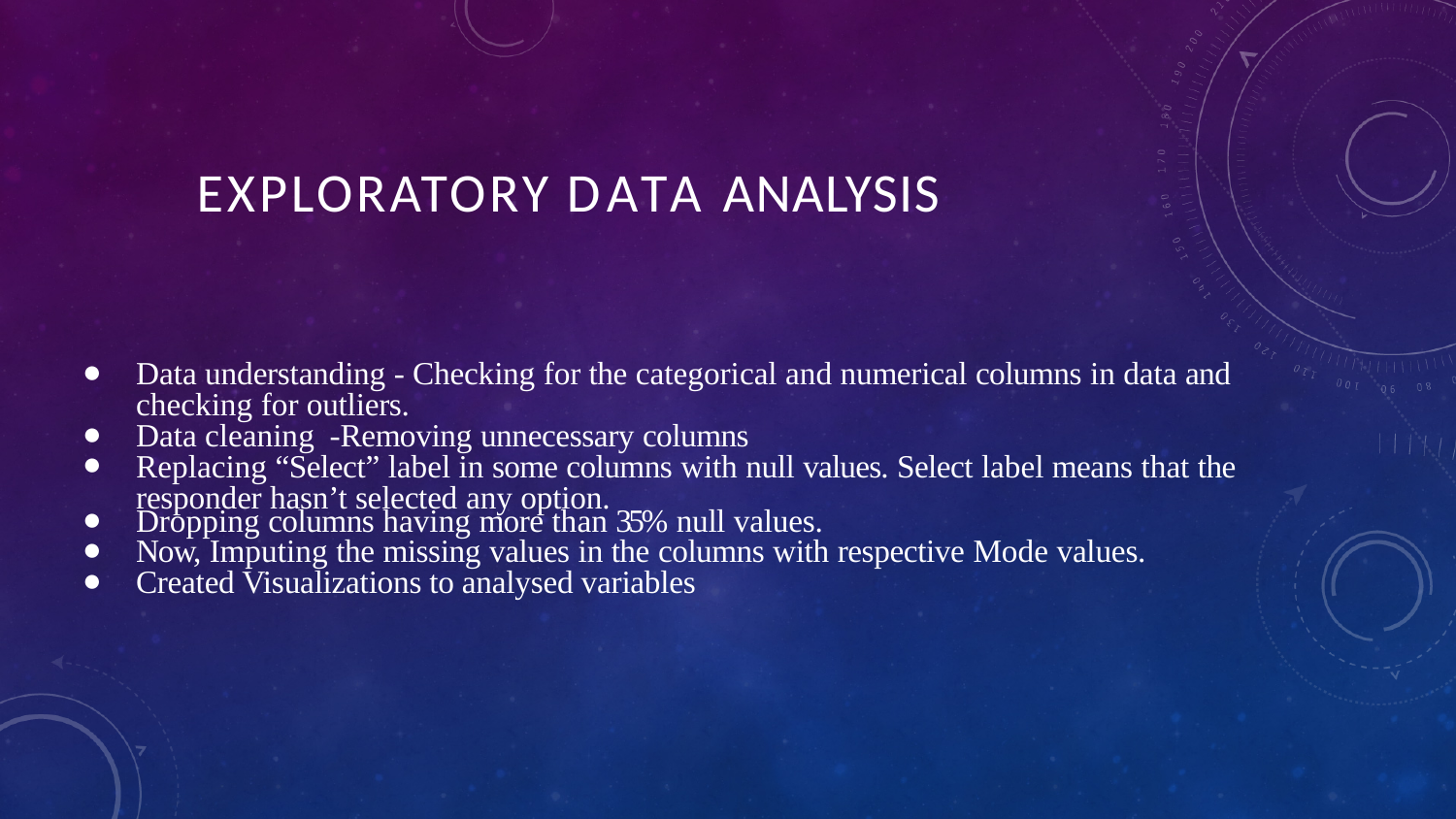

# Exploratory Data Analysis
Data understanding - Checking for the categorical and numerical columns in data and checking for outliers.
Data cleaning -Removing unnecessary columns
Replacing “Select” label in some columns with null values. Select label means that the responder hasn’t selected any option.
Dropping columns having more than 35% null values.
Now, Imputing the missing values in the columns with respective Mode values.
Created Visualizations to analysed variables